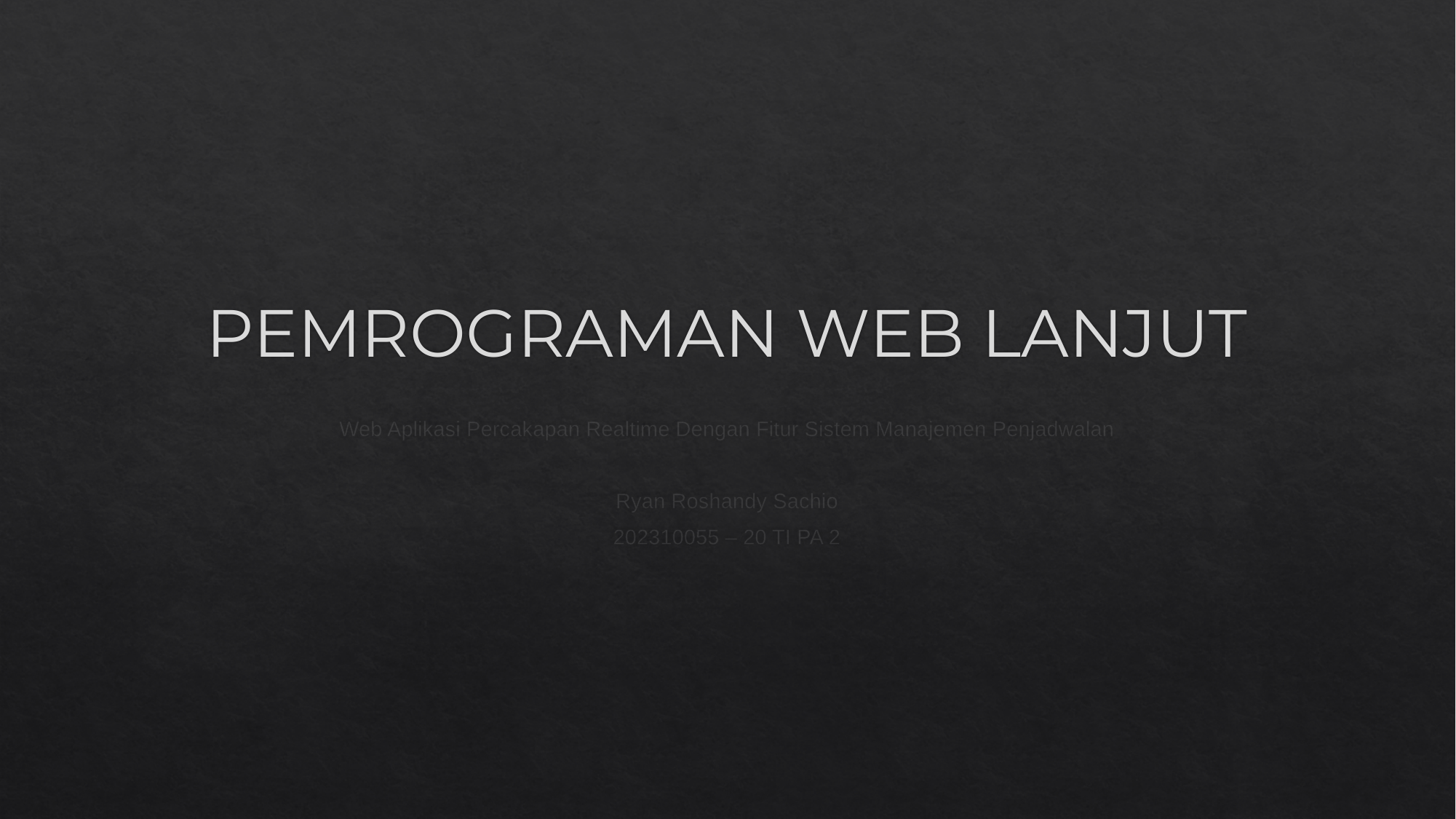

# PEMROGRAMAN WEB LANJUT
Web Aplikasi Percakapan Realtime Dengan Fitur Sistem Manajemen Penjadwalan

Ryan Roshandy Sachio
202310055 – 20 TI PA 2